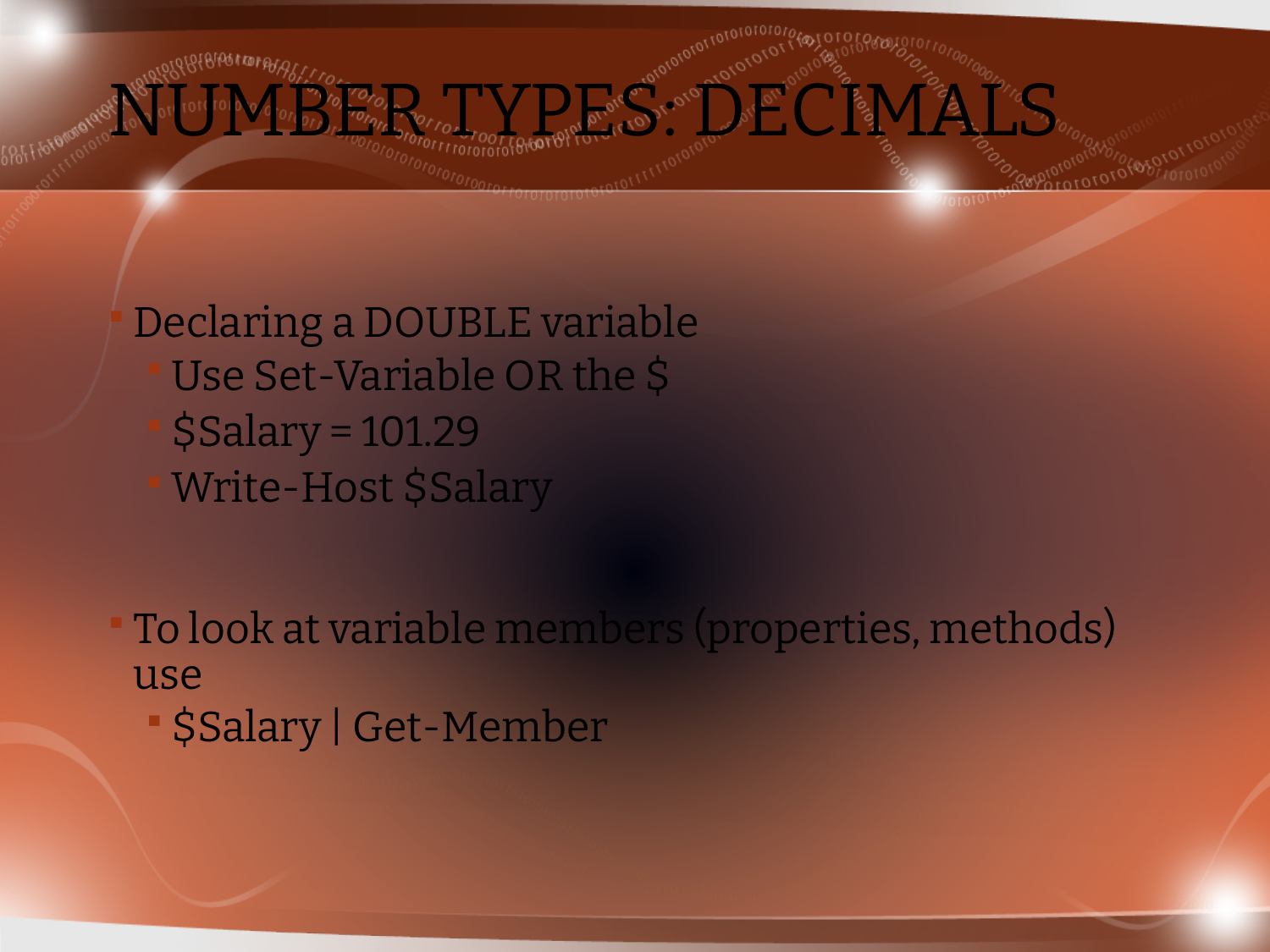

# Number Types: Decimals
Declaring a DOUBLE variable
Use Set-Variable OR the $
$Salary = 101.29
Write-Host $Salary

To look at variable members (properties, methods) use
$Salary | Get-Member